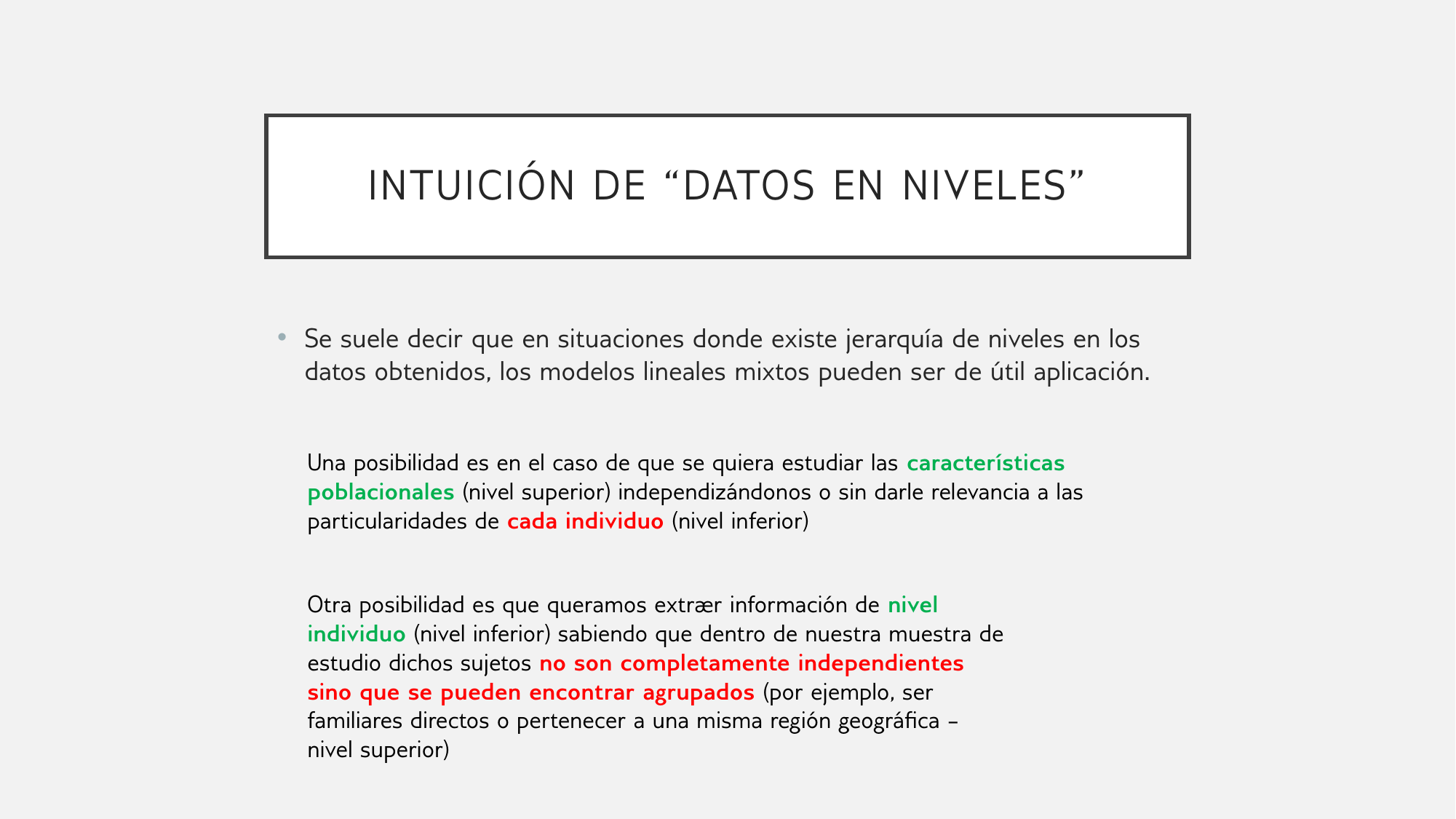

# Intuición de “Datos en niveles”
Se suele decir que en situaciones donde existe jerarquía de niveles en los datos obtenidos, los modelos lineales mixtos pueden ser de útil aplicación.
Una posibilidad es en el caso de que se quiera estudiar las características poblacionales (nivel superior) independizándonos o sin darle relevancia a las particularidades de cada individuo (nivel inferior)
Otra posibilidad es que queramos extraer información de nivel individuo (nivel inferior) sabiendo que dentro de nuestra muestra de estudio dichos sujetos no son completamente independientes sino que se pueden encontrar agrupados (por ejemplo, ser familiares directos o pertenecer a una misma región geográfica – nivel superior)